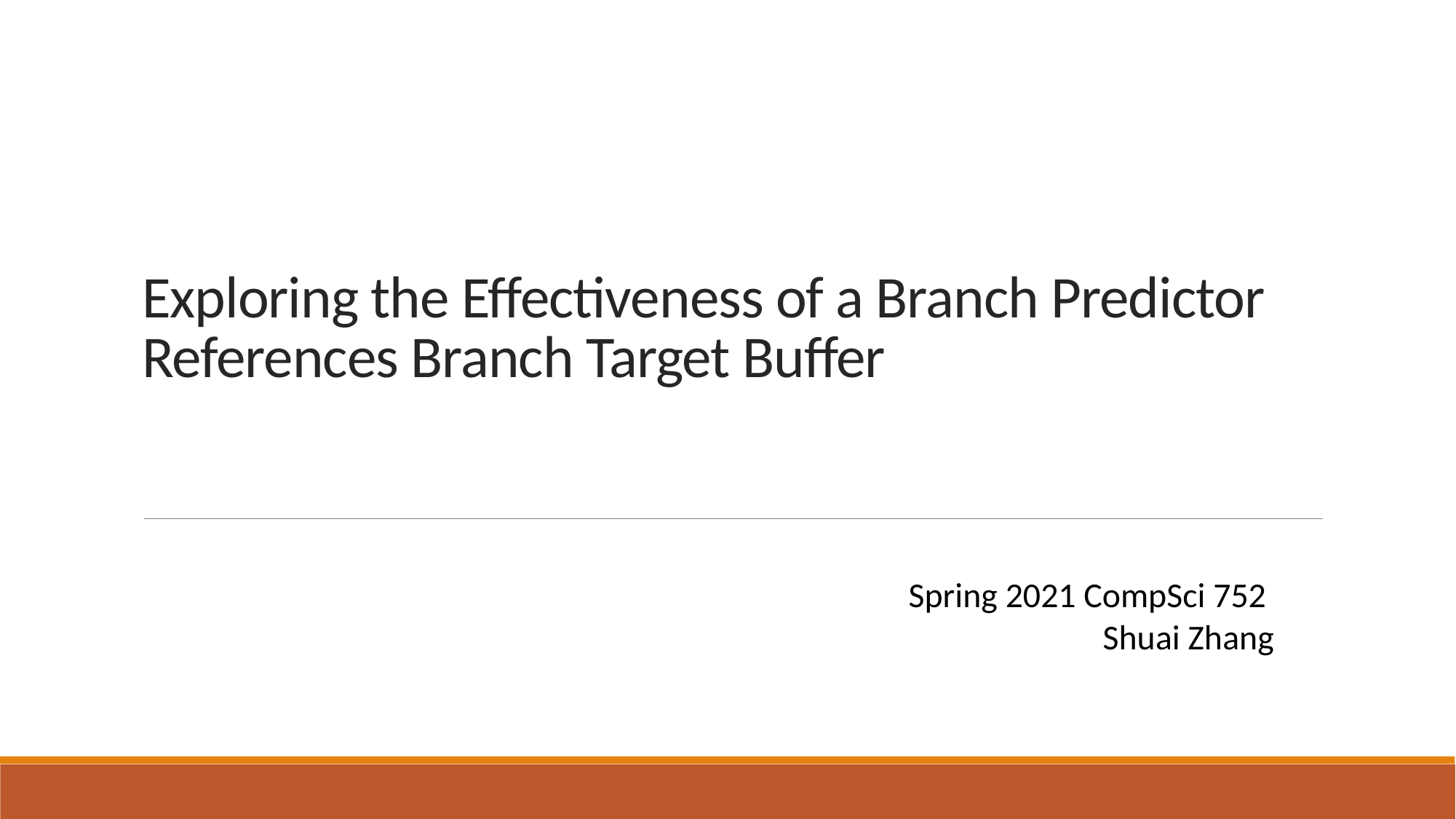

# Exploring the Effectiveness of a Branch Predictor References Branch Target Buffer
Spring 2021 CompSci 752
Shuai Zhang